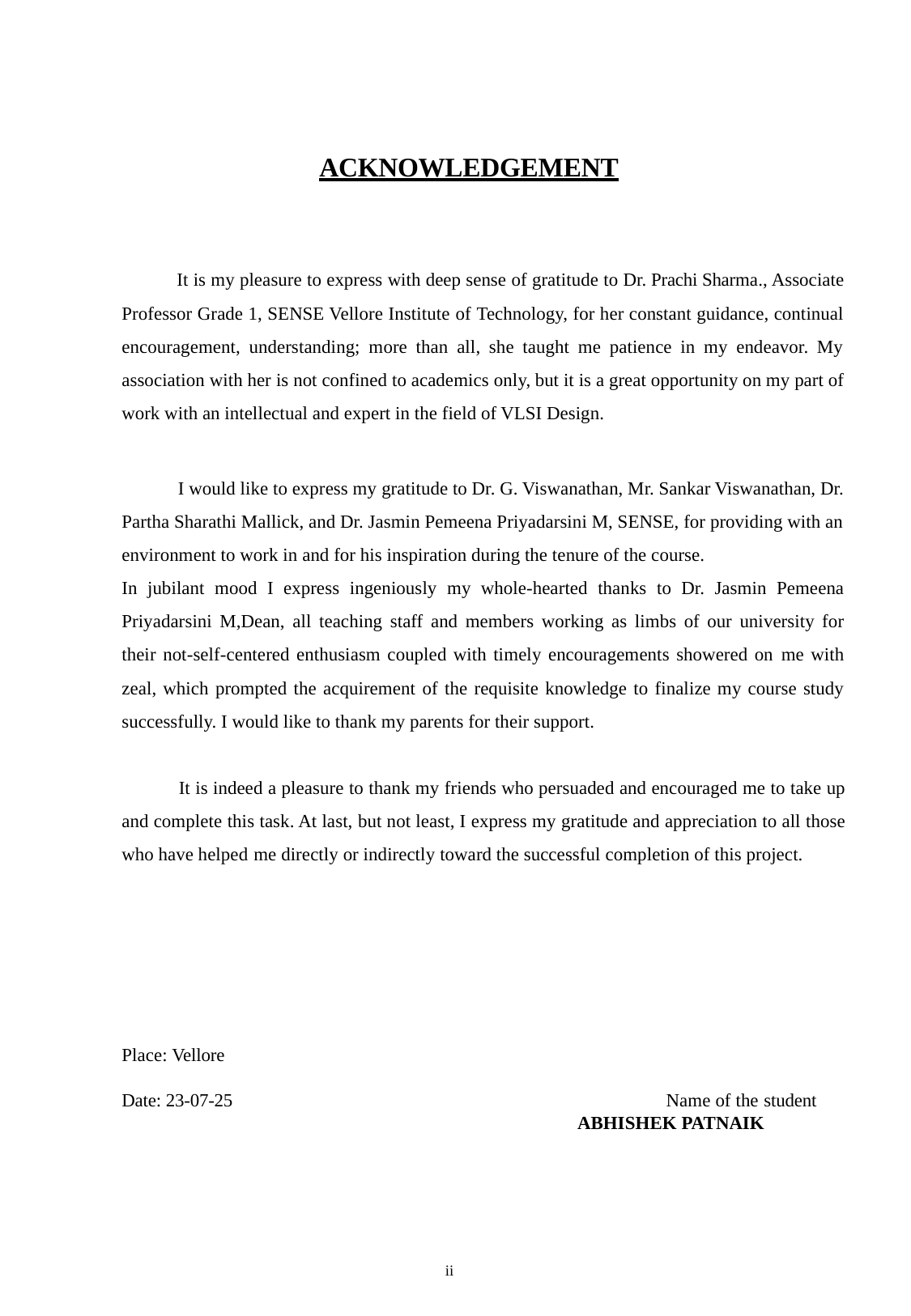

ACKNOWLEDGEMENT
           It is my pleasure to express with deep sense of gratitude to Dr. Prachi Sharma., Associate Professor Grade 1, SENSE Vellore Institute of Technology, for her constant guidance, continual encouragement, understanding; more than all, she taught me patience in my endeavor. My association with her is not confined to academics only, but it is a great opportunity on my part of work with an intellectual and expert in the field of VLSI Design.

            I would like to express my gratitude to Dr. G. Viswanathan, Mr. Sankar Viswanathan, Dr. Partha Sharathi Mallick, and Dr. Jasmin Pemeena Priyadarsini M, SENSE, for providing with an environment to work in and for his inspiration during the tenure of the course.
In jubilant mood I express ingeniously my whole-hearted thanks to Dr. Jasmin Pemeena Priyadarsini M,Dean, all teaching staff and members working as limbs of our university for their not-self-centered enthusiasm coupled with timely encouragements showered on me with zeal, which prompted the acquirement of the requisite knowledge to finalize my course study successfully. I would like to thank my parents for their support.

           It is indeed a pleasure to thank my friends who persuaded and encouraged me to take up and complete this task. At last, but not least, I express my gratitude and appreciation to all those who have helped me directly or indirectly toward the successful completion of this project.

Place: Vellore

Date: 23-07-25	         Name of the student
              ABHISHEK PATNAIK
ii